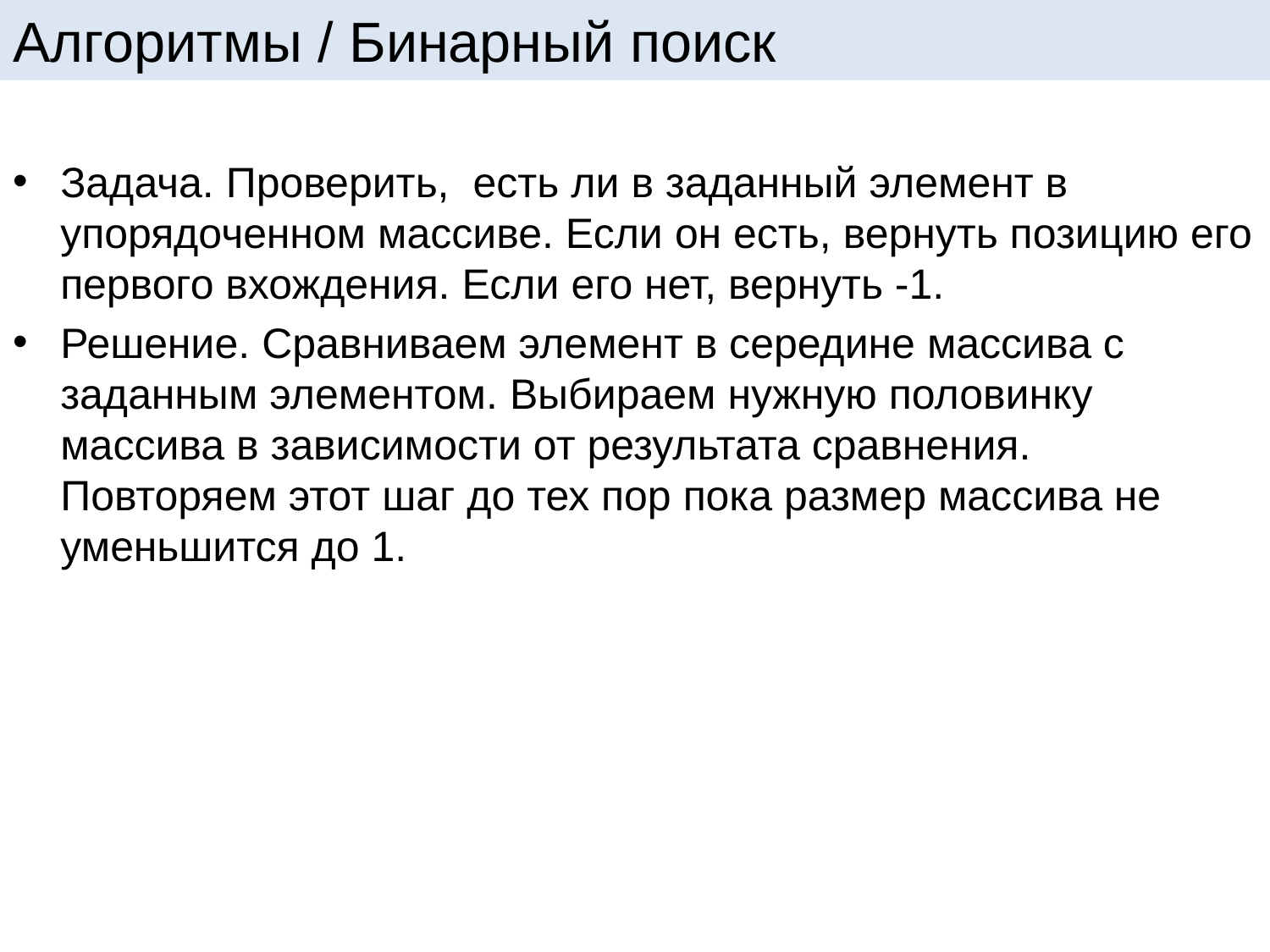

# Алгоритмы / Бинарный поиск
Задача. Проверить,  есть ли в заданный элемент в упорядоченном массиве. Если он есть, вернуть позицию его первого вхождения. Если его нет, вернуть -1.
Решение. Сравниваем элемент в середине массива с заданным элементом. Выбираем нужную половинку массива в зависимости от результата сравнения. Повторяем этот шаг до тех пор пока размер массива не уменьшится до 1.